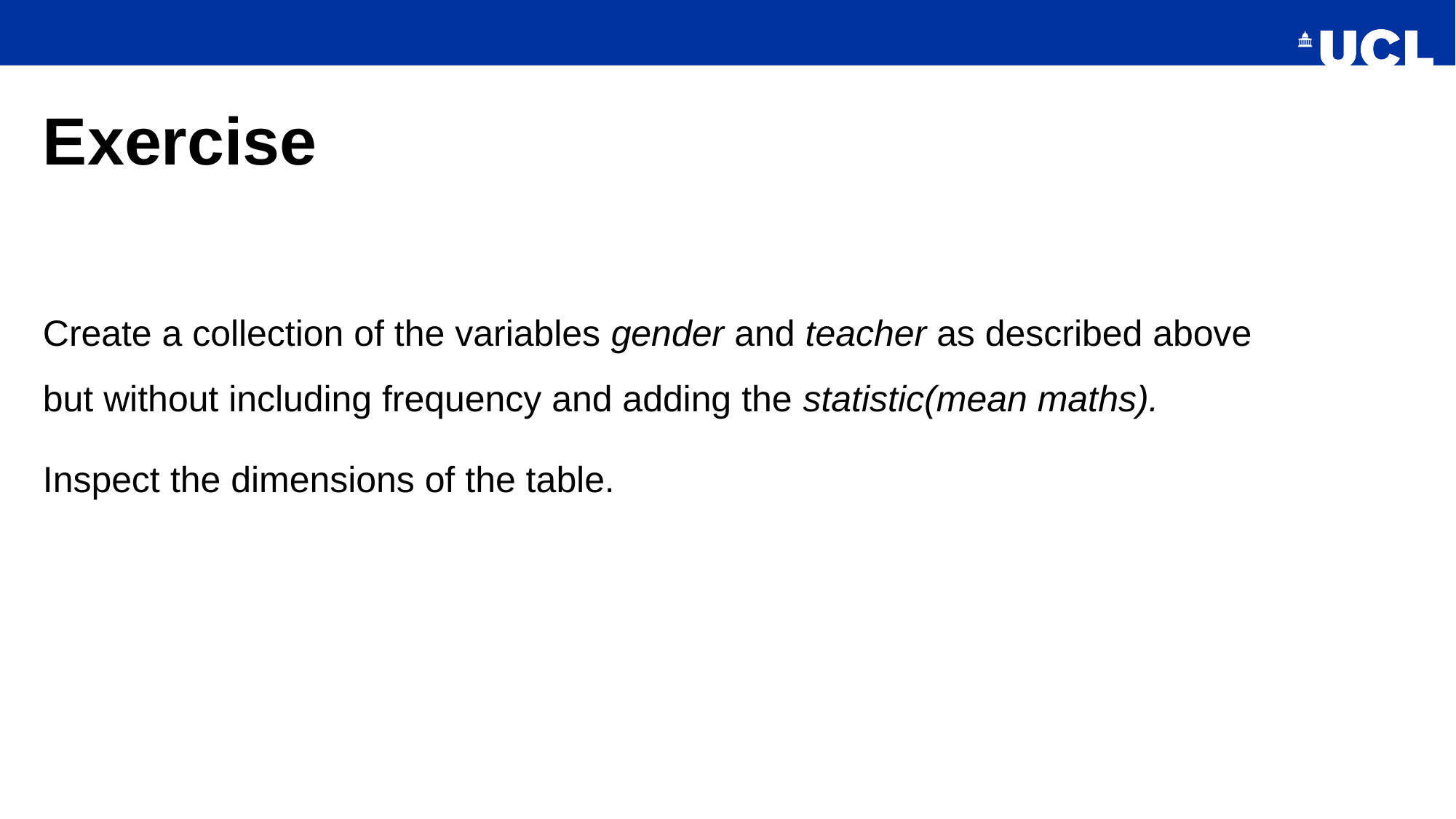

# Exercise
Create a collection of the variables gender and teacher as described above but without including frequency and adding the statistic(mean maths).
Inspect the dimensions of the table.